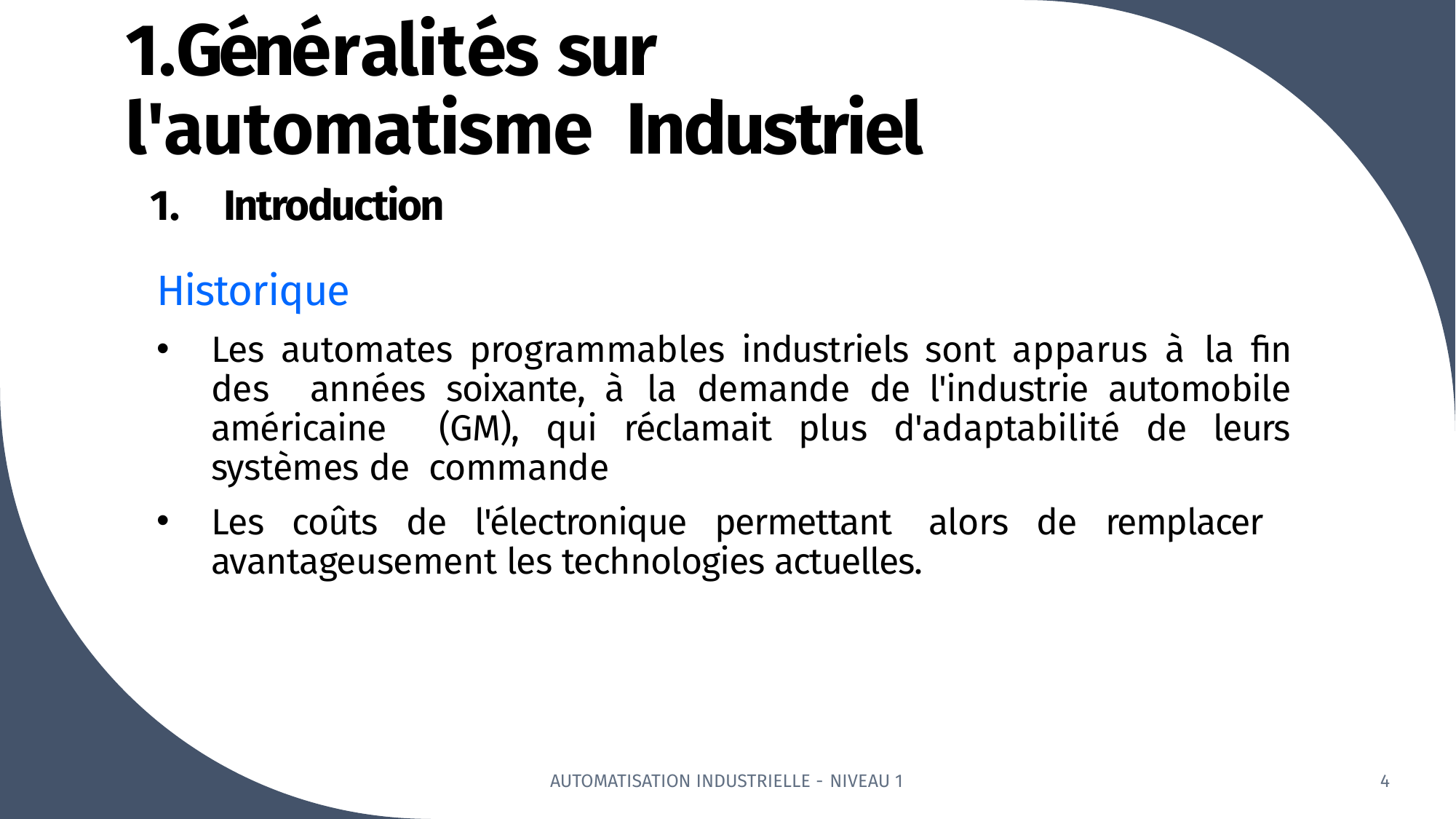

# 1.Généralités sur l'automatisme  Industriel
Introduction
Historique
Les automates programmables industriels sont apparus à la fin des  années soixante, à la demande de l'industrie automobile américaine  (GM), qui réclamait plus d'adaptabilité de leurs systèmes de  commande
Les coûts de l'électronique permettant alors de remplacer  avantageusement les technologies actuelles.
AUTOMATISATION INDUSTRIELLE - NIVEAU 1
4